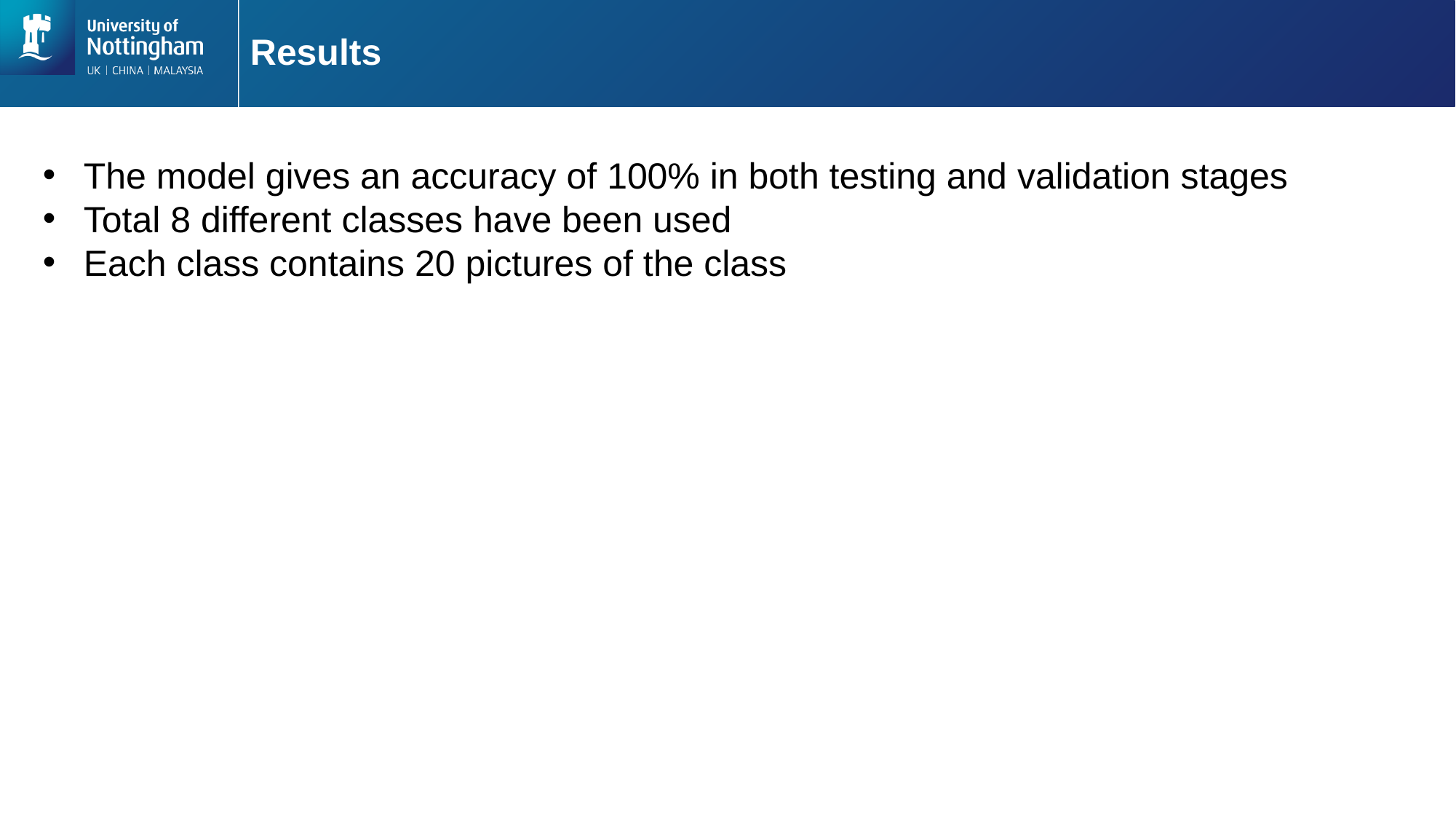

# Results
The model gives an accuracy of 100% in both testing and validation stages
Total 8 different classes have been used
Each class contains 20 pictures of the class